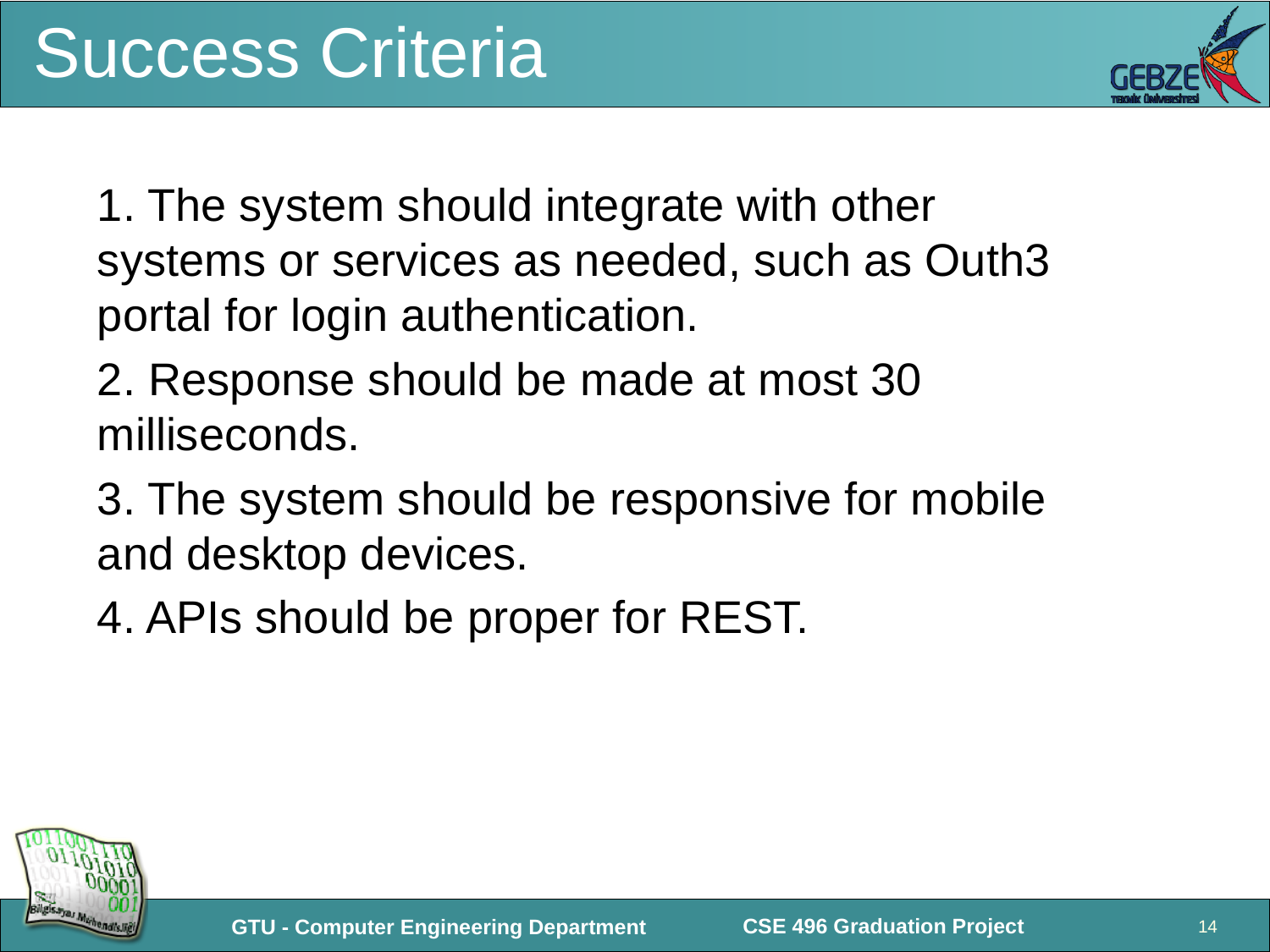

# Success Criteria
1. The system should integrate with other systems or services as needed, such as Outh3 portal for login authentication.
2. Response should be made at most 30 milliseconds.
3. The system should be responsive for mobile and desktop devices.
4. APIs should be proper for REST.
14